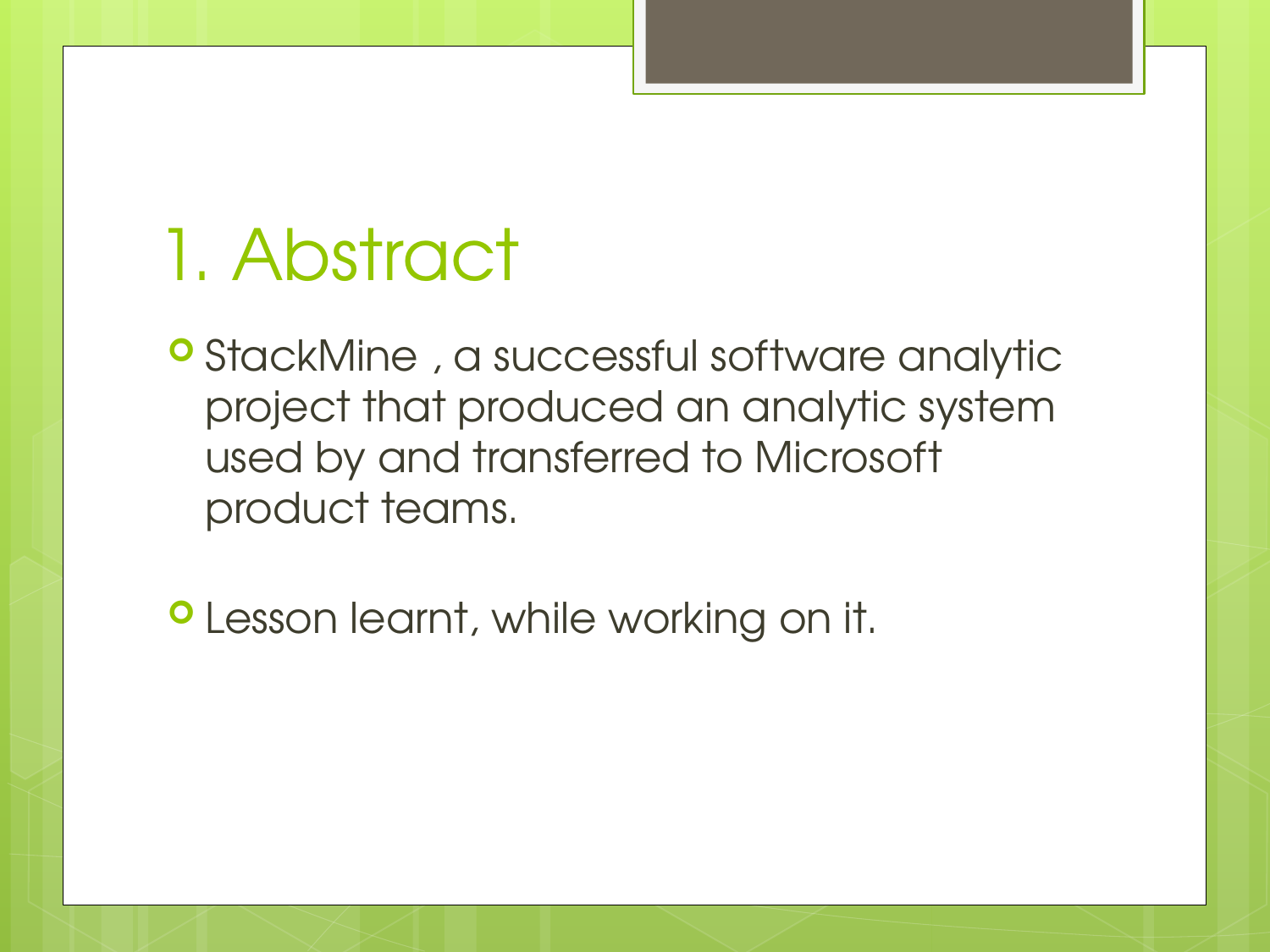

# 1. Abstract
StackMine , a successful software analytic project that produced an analytic system used by and transferred to Microsoft product teams.
Lesson learnt, while working on it.